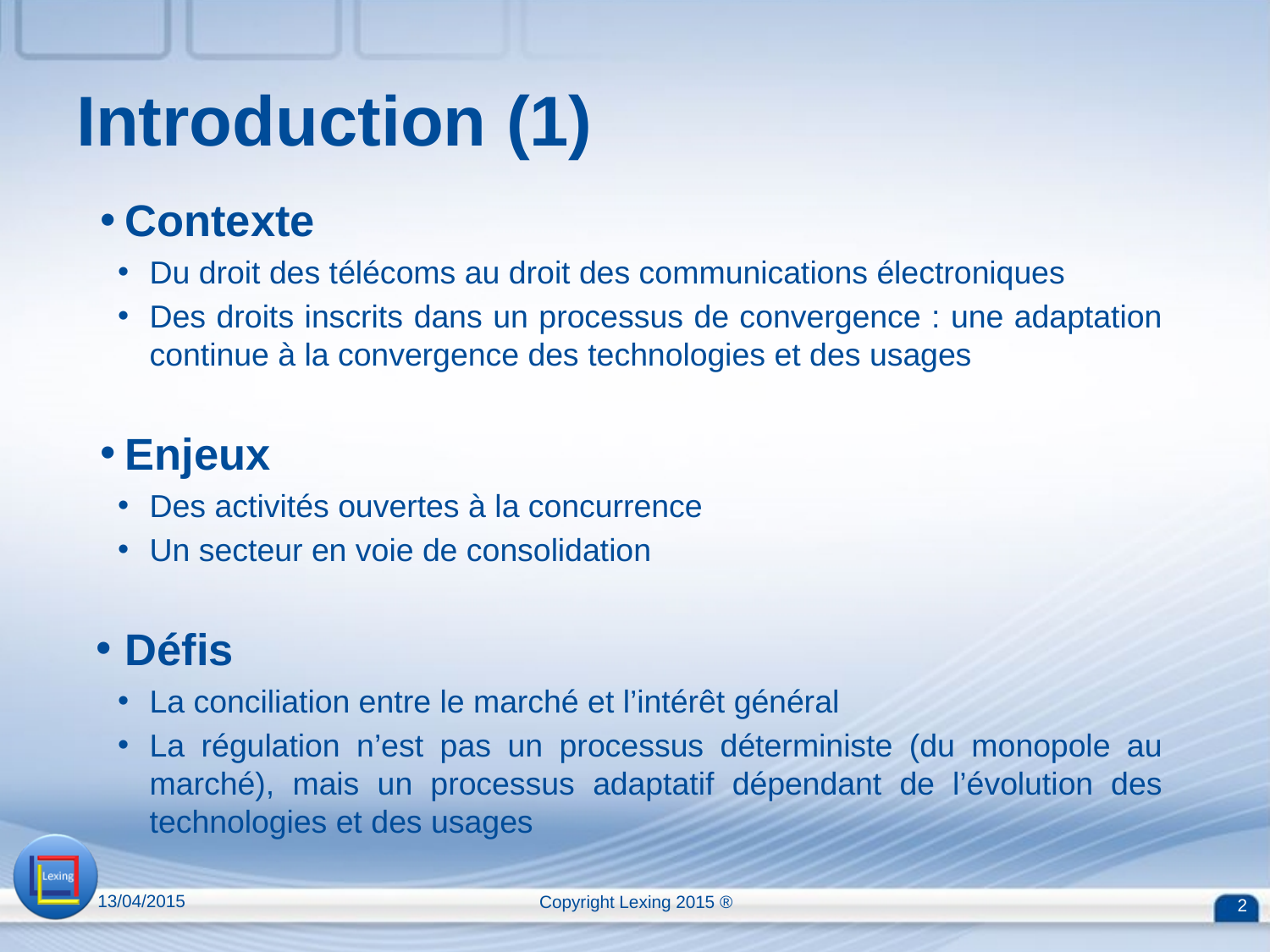

# Introduction (1)
Contexte
Du droit des télécoms au droit des communications électroniques
Des droits inscrits dans un processus de convergence : une adaptation continue à la convergence des technologies et des usages

Enjeux
Des activités ouvertes à la concurrence
Un secteur en voie de consolidation

Défis
La conciliation entre le marché et l’intérêt général
La régulation n’est pas un processus déterministe (du monopole au marché), mais un processus adaptatif dépendant de l’évolution des technologies et des usages

13/04/2015
Copyright Lexing 2015 ®
2